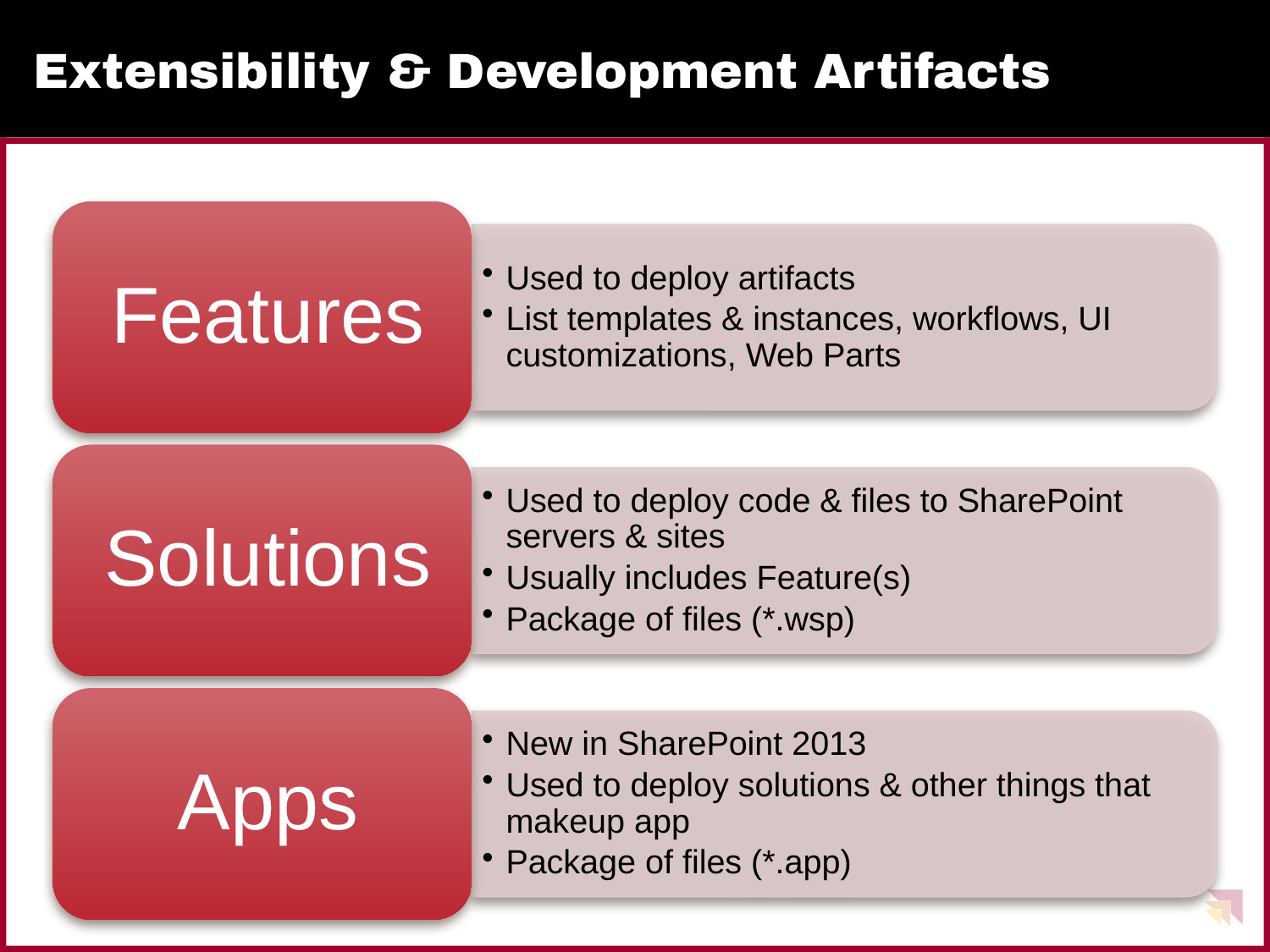

# Extensibility & Development Artifacts
Used to deploy artifacts
List templates & instances, workflows, UI customizations, Web Parts
Features
Used to deploy code & files to SharePoint servers & sites
Usually includes Feature(s)
Package of files (*.wsp)
Solutions
New in SharePoint 2013
Used to deploy solutions & other things that makeup app
Package of files (*.app)
Apps